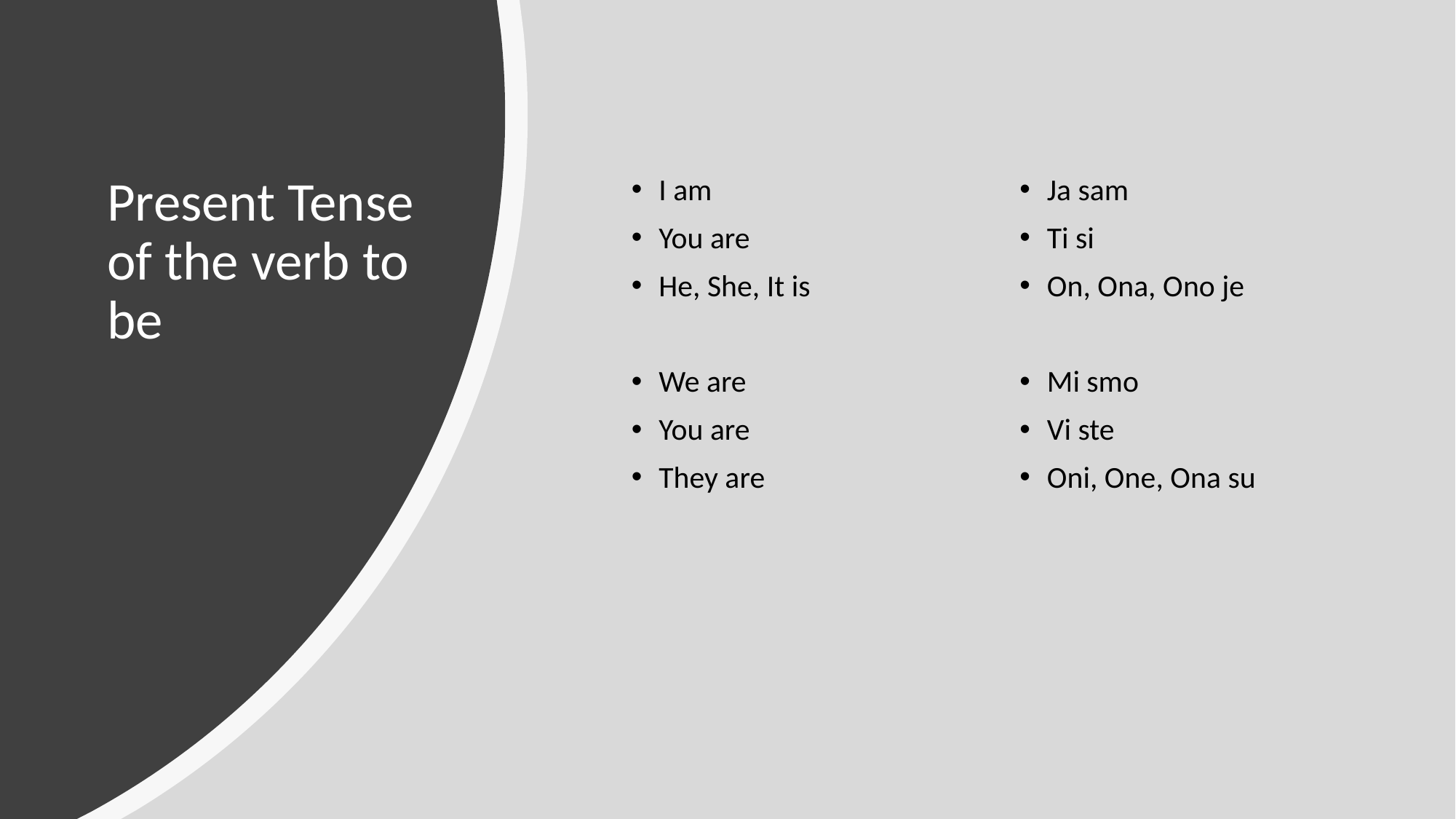

# Present Tense of the verb to be
I am
You are
He, She, It is

We are
You are
They are
Ja sam
Ti si
On, Ona, Ono je

Mi smo
Vi ste
Oni, One, Ona su